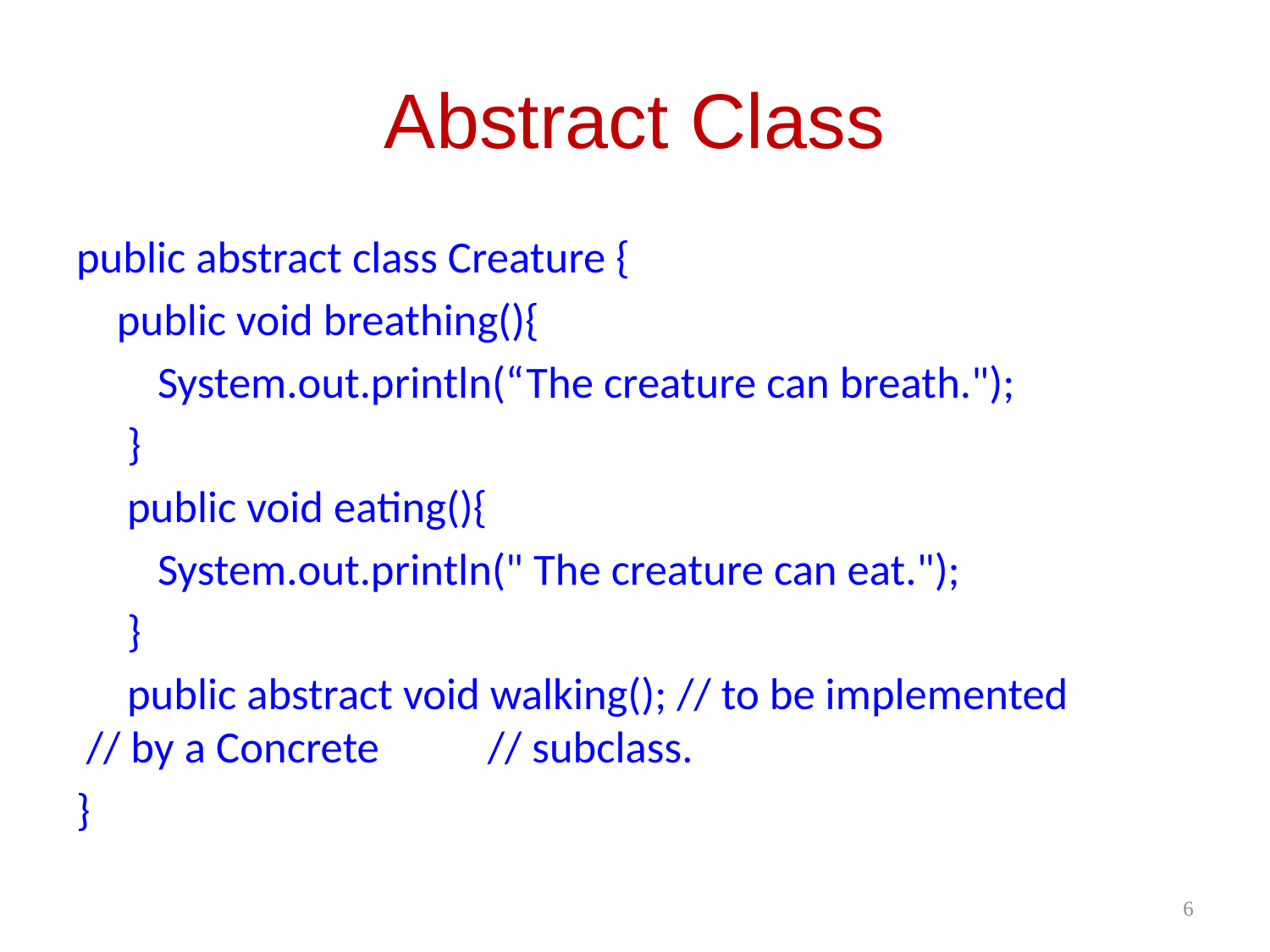

# Abstract Class
public abstract class Creature {
    public void breathing(){
        System.out.println(“The creature can breath.");
     }
     public void eating(){
        System.out.println(" The creature can eat.");
     }
     public abstract void walking(); // to be implemented 					 // by a Concrete 						 // subclass.
}

6